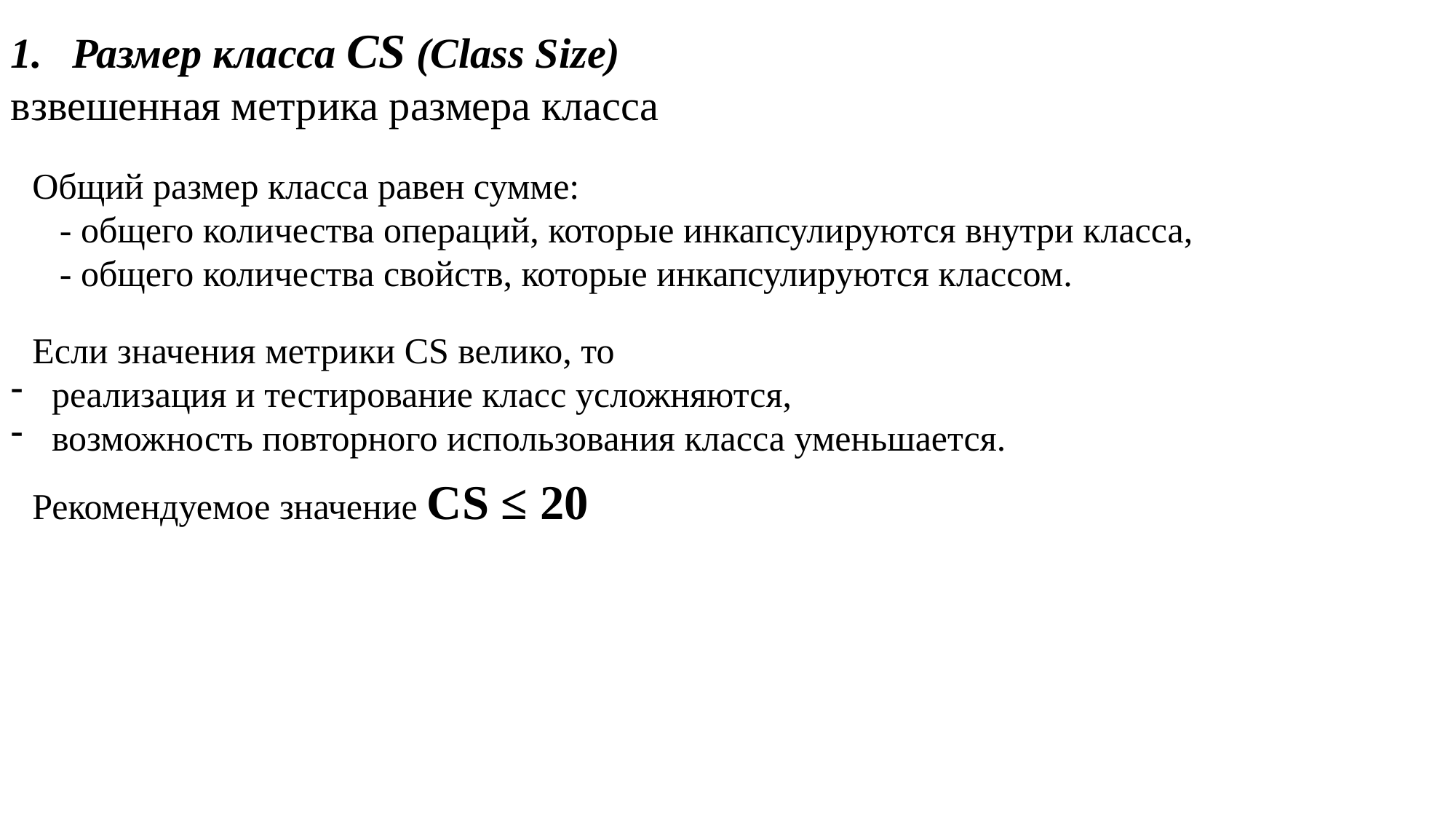

Размер класса CS (Class Size)
взвешенная метрика размера класса
Общий размер класса равен сумме:
   - общего количества операций, которые инкапсулируются внутри класса,
   - общего количества свойств, которые инкапсулируются классом.
Если значения метрики CS велико, то
реализация и тестирование класс усложняются,
возможность повторного использования класса уменьшается.
Рекомендуемое значение CS ≤ 20